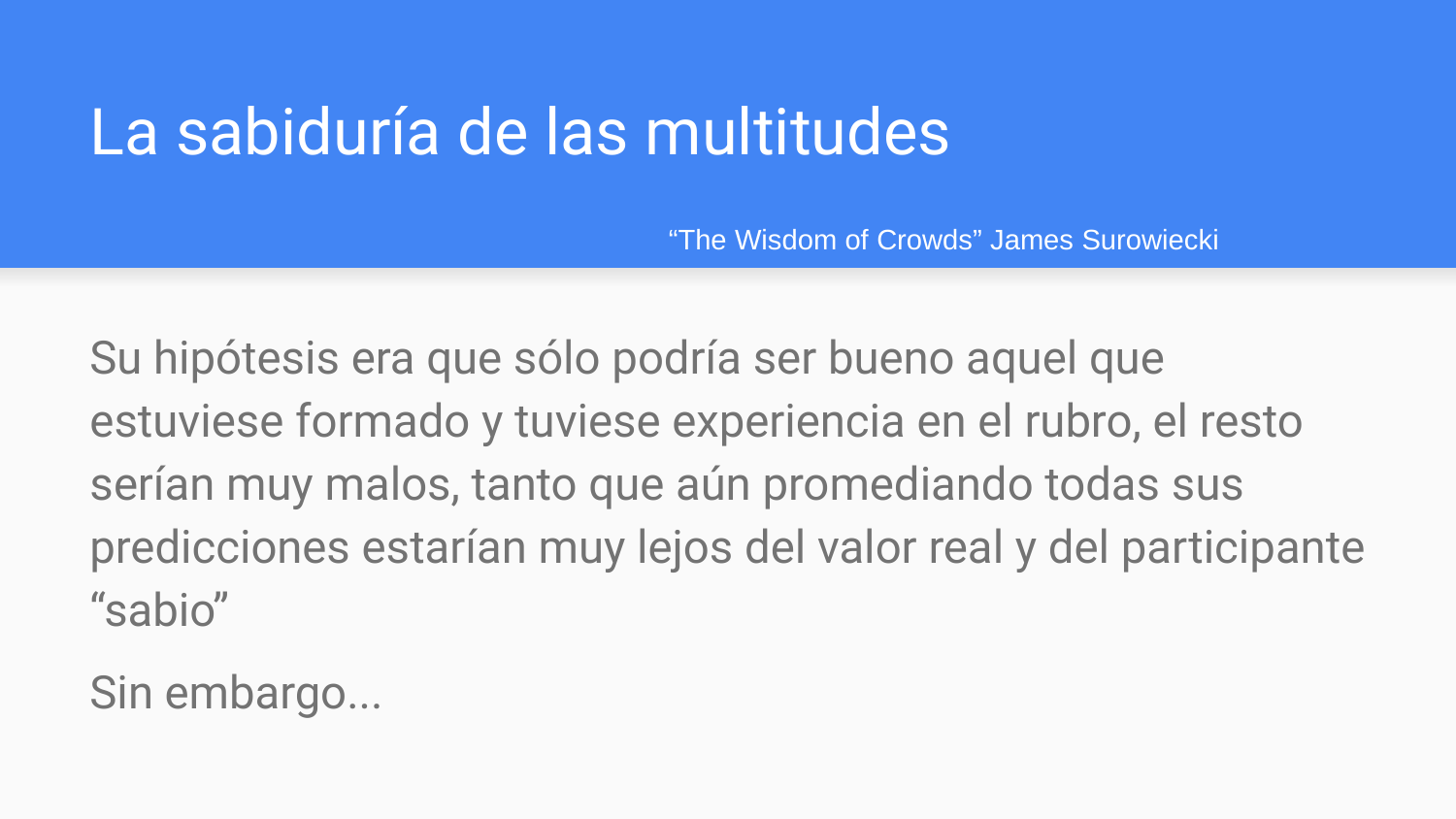

# La sabiduría de las multitudes
“The Wisdom of Crowds” James Surowiecki
Su hipótesis era que sólo podría ser bueno aquel que estuviese formado y tuviese experiencia en el rubro, el resto serían muy malos, tanto que aún promediando todas sus predicciones estarían muy lejos del valor real y del participante “sabio”
Sin embargo...